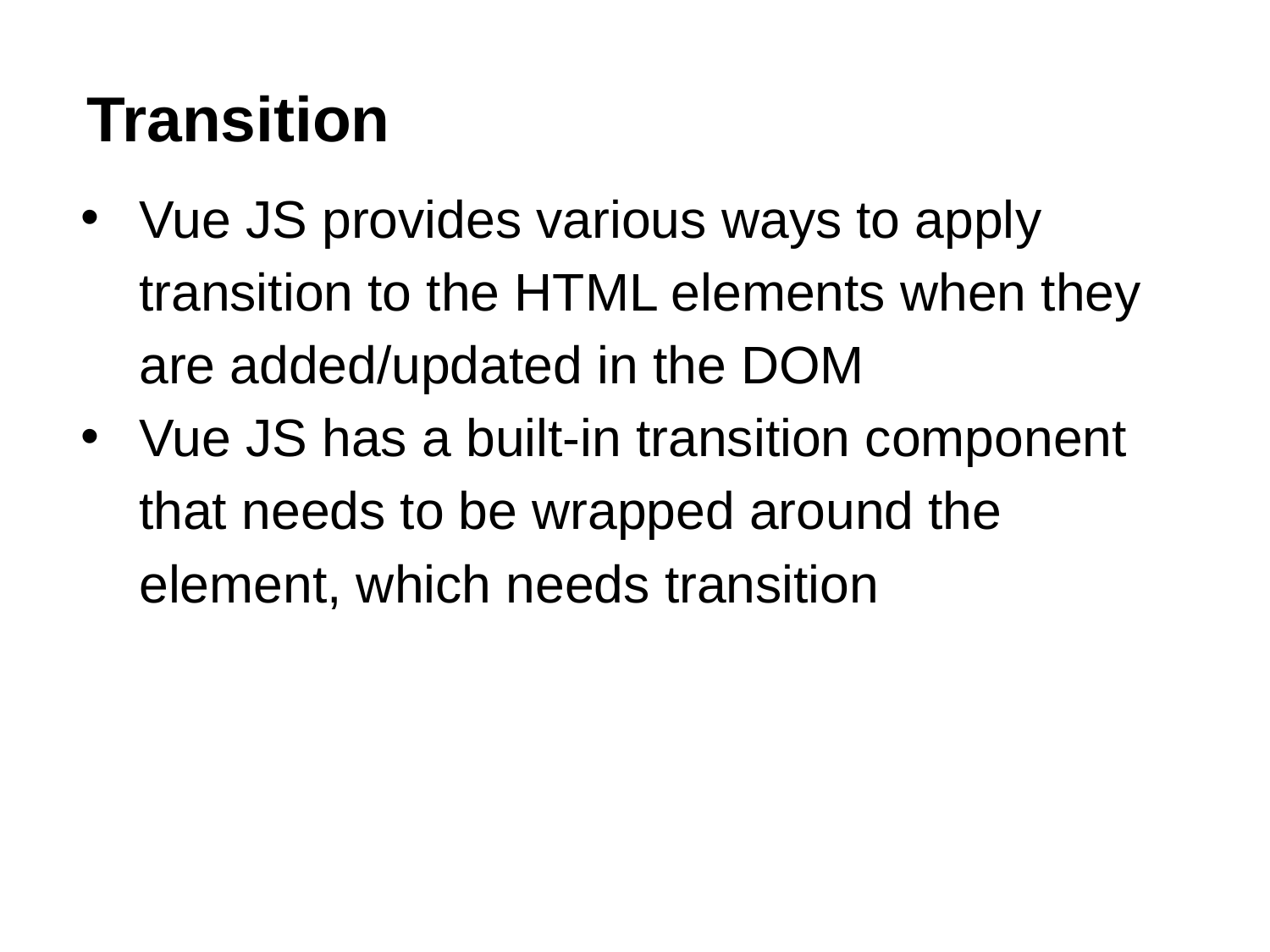

# Transition
Vue JS provides various ways to apply transition to the HTML elements when they are added/updated in the DOM
Vue JS has a built-in transition component that needs to be wrapped around the element, which needs transition